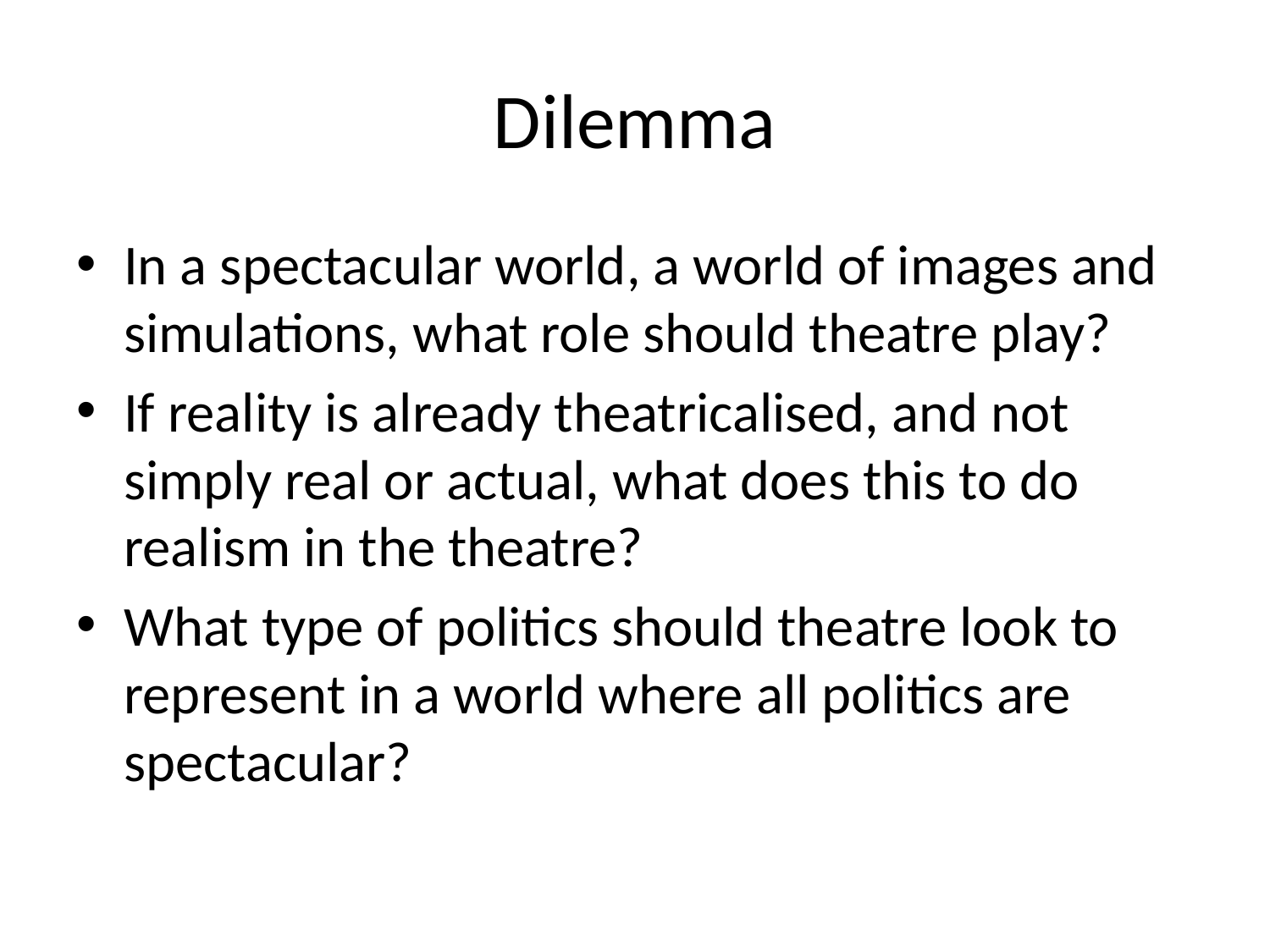

# Dilemma
In a spectacular world, a world of images and simulations, what role should theatre play?
If reality is already theatricalised, and not simply real or actual, what does this to do realism in the theatre?
What type of politics should theatre look to represent in a world where all politics are spectacular?